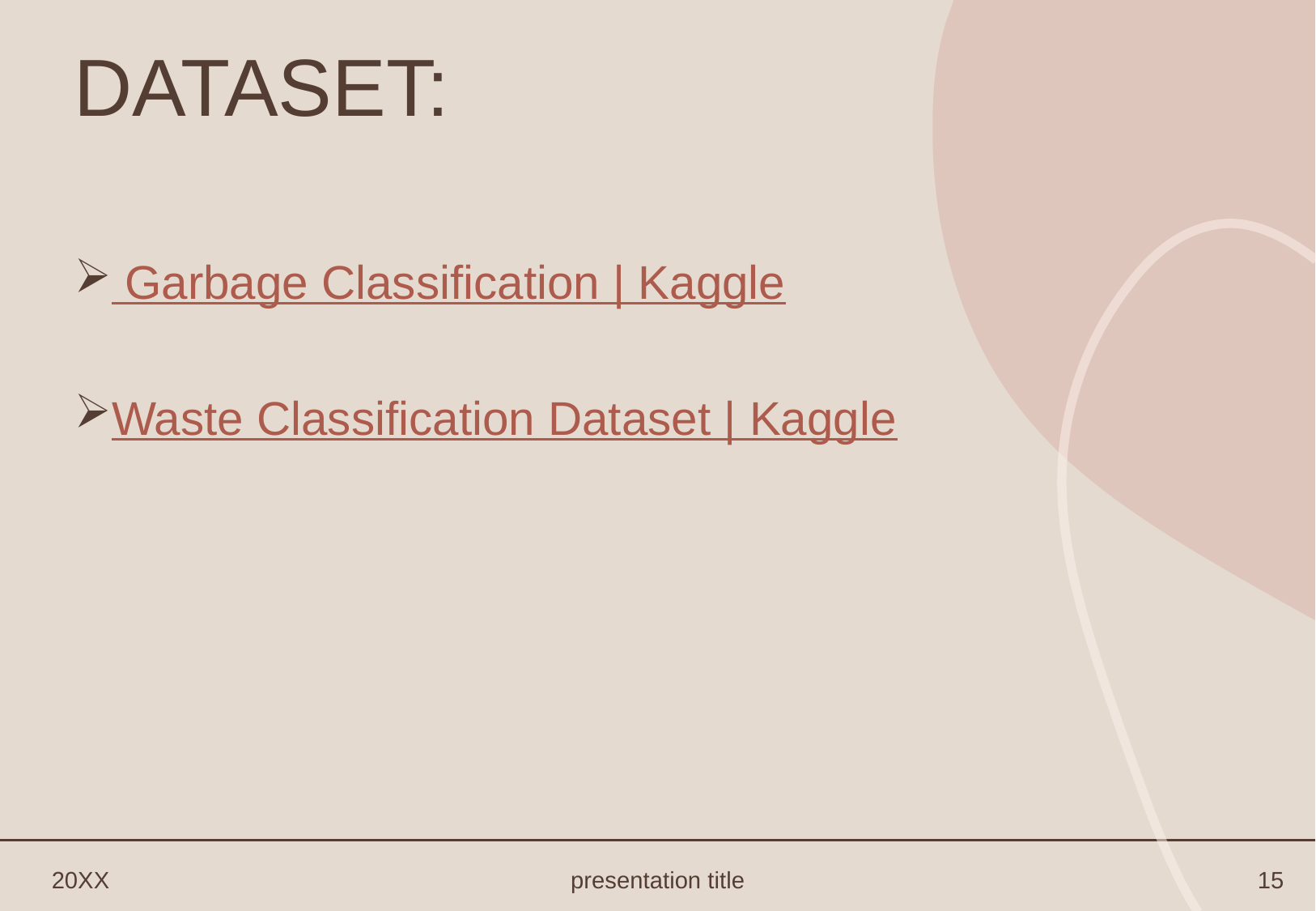

# DATASET:
 Garbage Classification | Kaggle

Waste Classification Dataset | Kaggle
20XX
presentation title
15